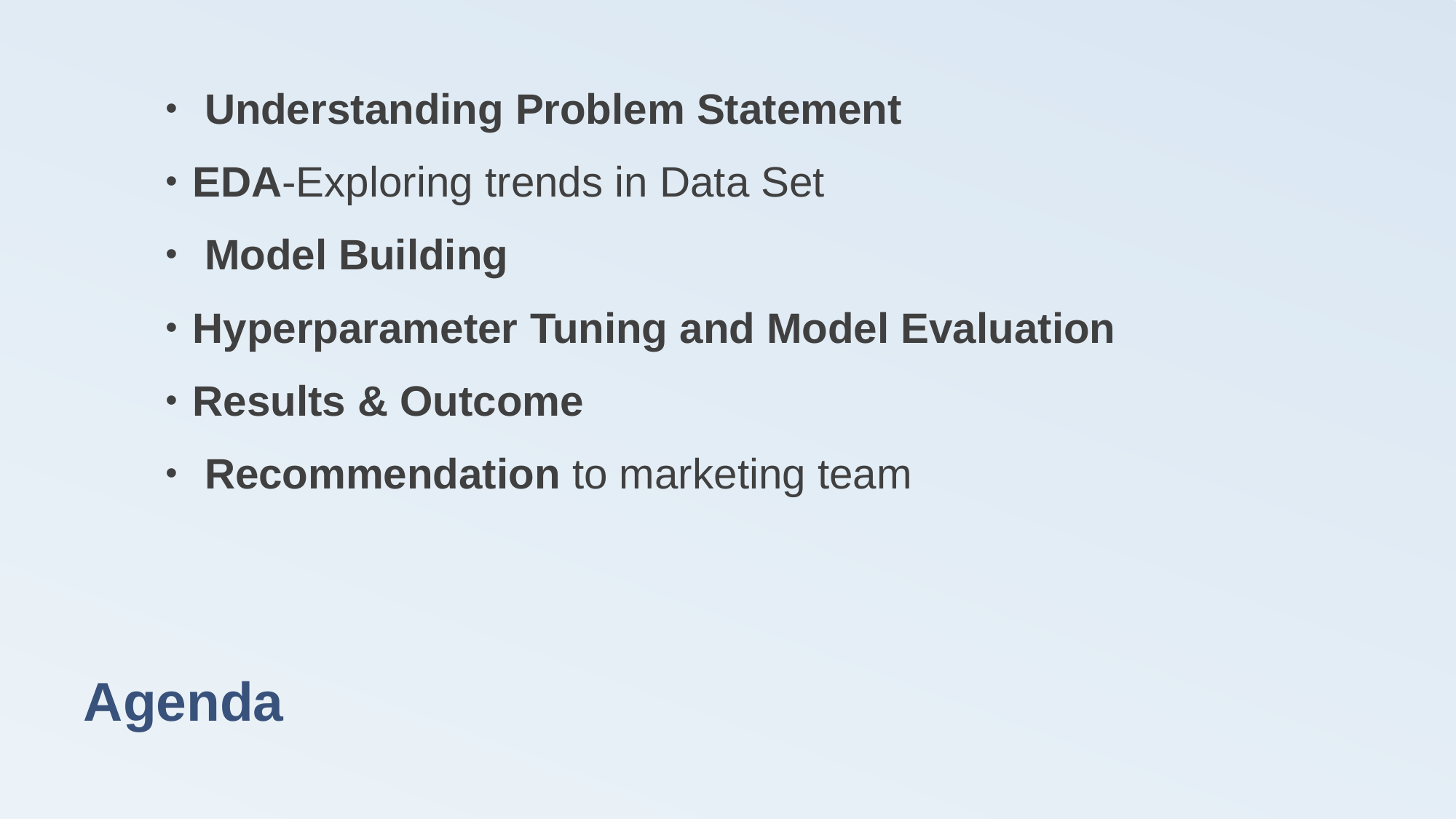

Understanding Problem Statement
EDA-Exploring trends in Data Set
 Model Building
Hyperparameter Tuning and Model Evaluation
Results & Outcome
 Recommendation to marketing team
# Agenda